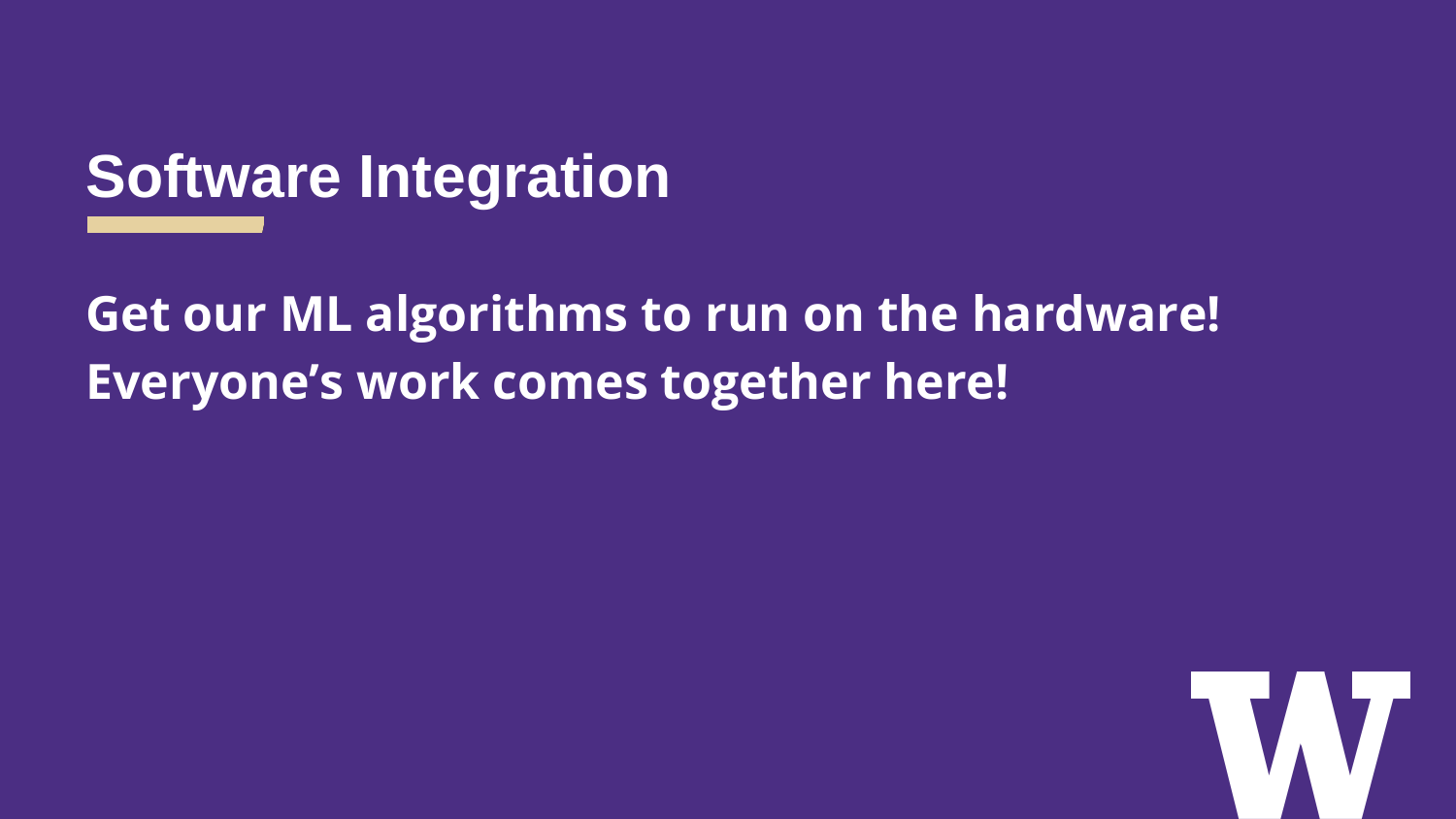

# Software Integration
Get our ML algorithms to run on the hardware!
Everyone’s work comes together here!